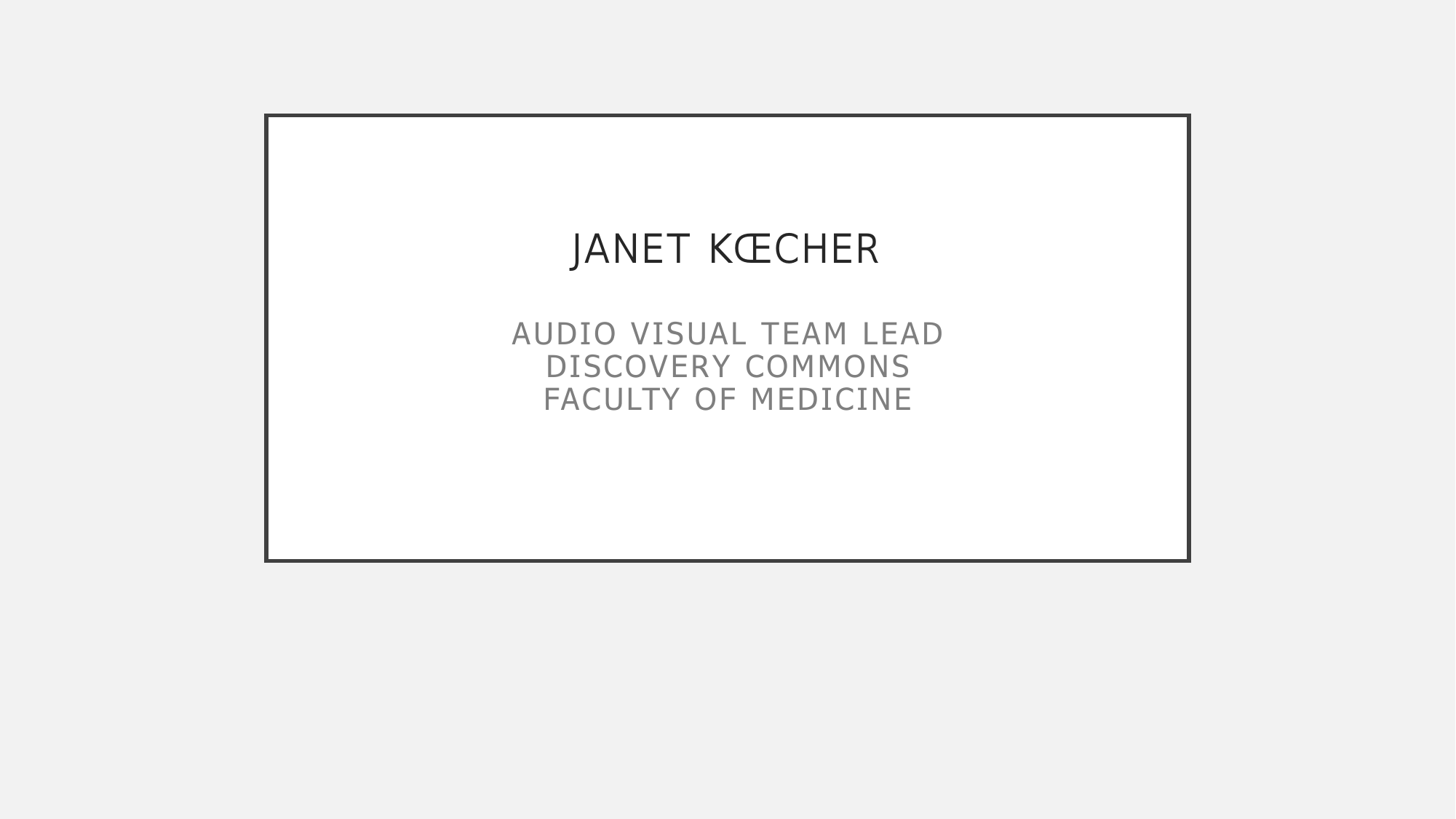

# Janet Koecher Audio Visual Team Lead
Discovery Commons
Faculty of Medicine